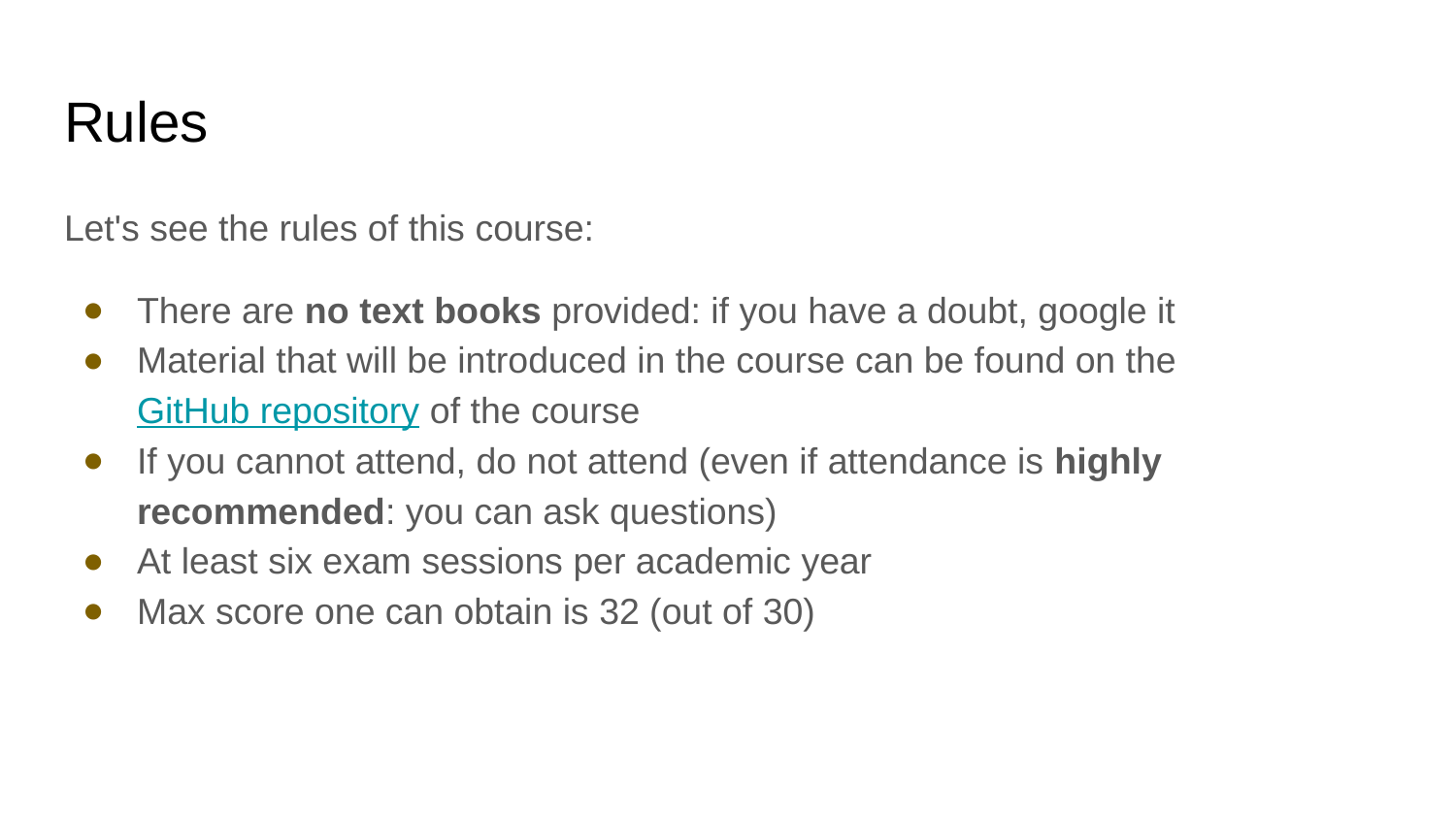

# Rules
Let's see the rules of this course:
There are no text books provided: if you have a doubt, google it
Material that will be introduced in the course can be found on the GitHub repository of the course
If you cannot attend, do not attend (even if attendance is highly recommended: you can ask questions)
At least six exam sessions per academic year
Max score one can obtain is 32 (out of 30)